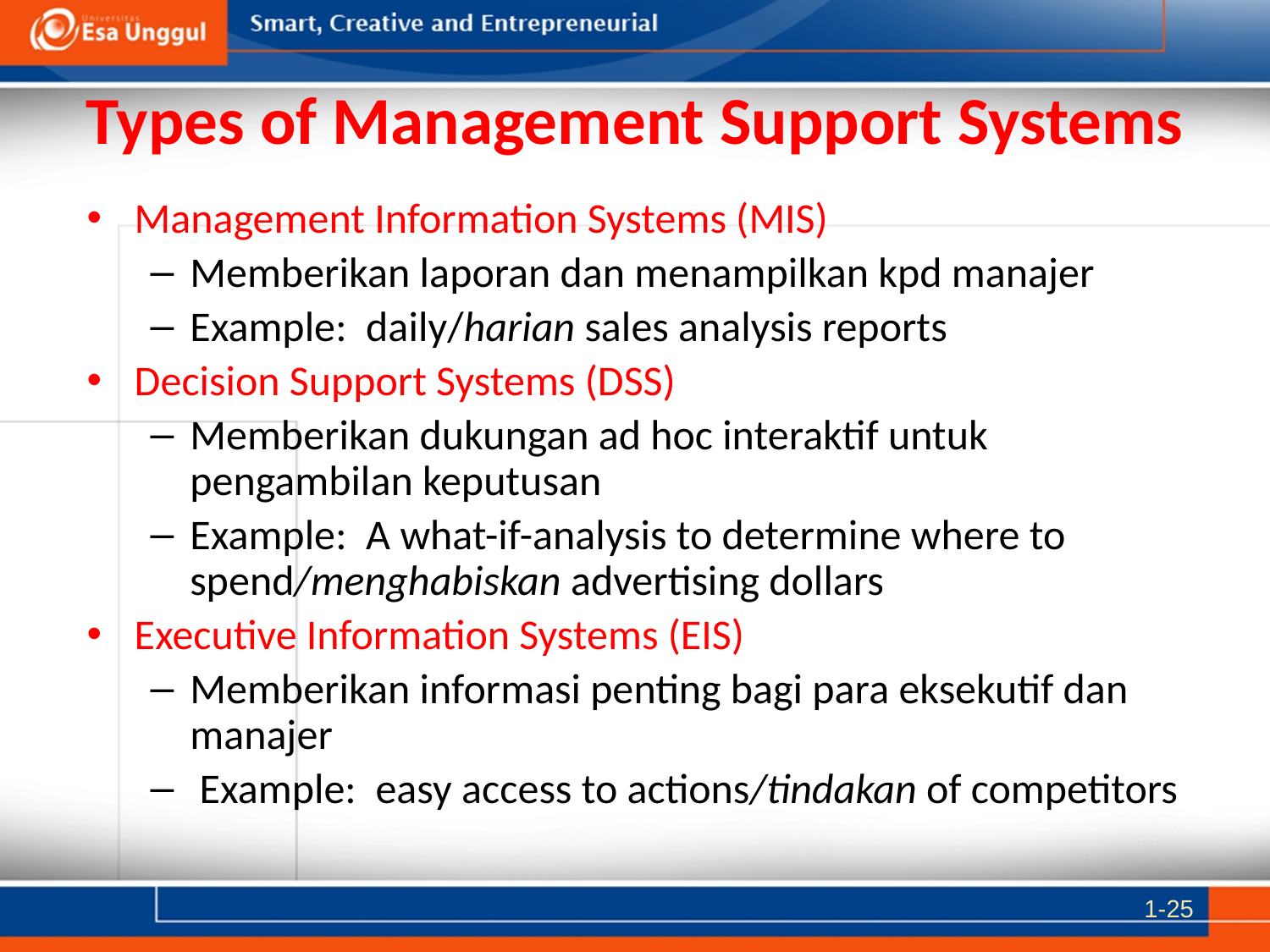

# Types of Management Support Systems
Management Information Systems (MIS)
Memberikan laporan dan menampilkan kpd manajer
Example:  daily/harian sales analysis reports
Decision Support Systems (DSS)
Memberikan dukungan ad hoc interaktif untuk pengambilan keputusan
Example:  A what-if-analysis to determine where to spend/menghabiskan advertising dollars
Executive Information Systems (EIS)
Memberikan informasi penting bagi para eksekutif dan manajer
 Example:  easy access to actions/tindakan of competitors

1-25